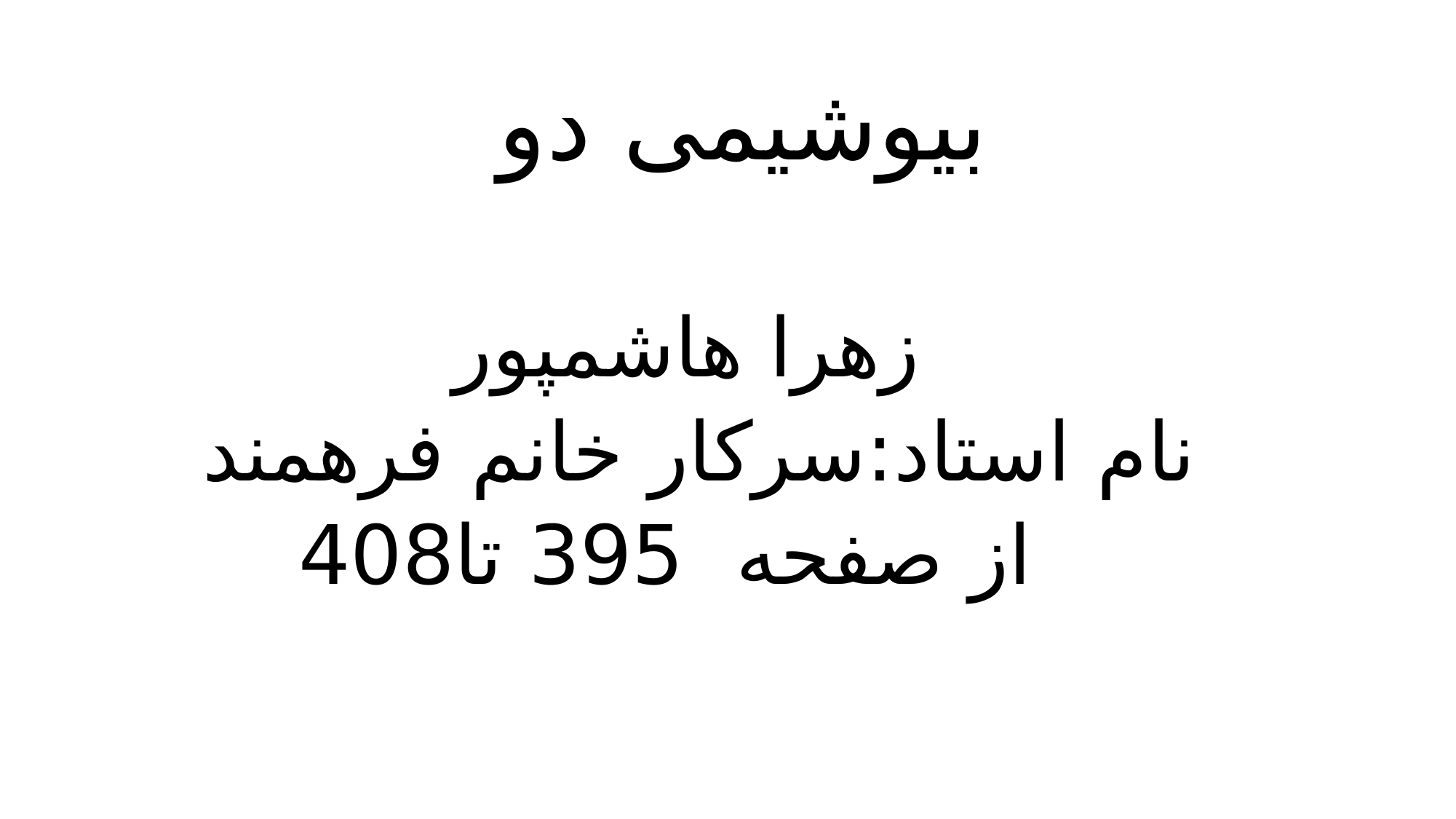

# بیوشیمی دو
زهرا هاشمپور
نام استاد:سرکار خانم فرهمند
از صفحه  395 تا408